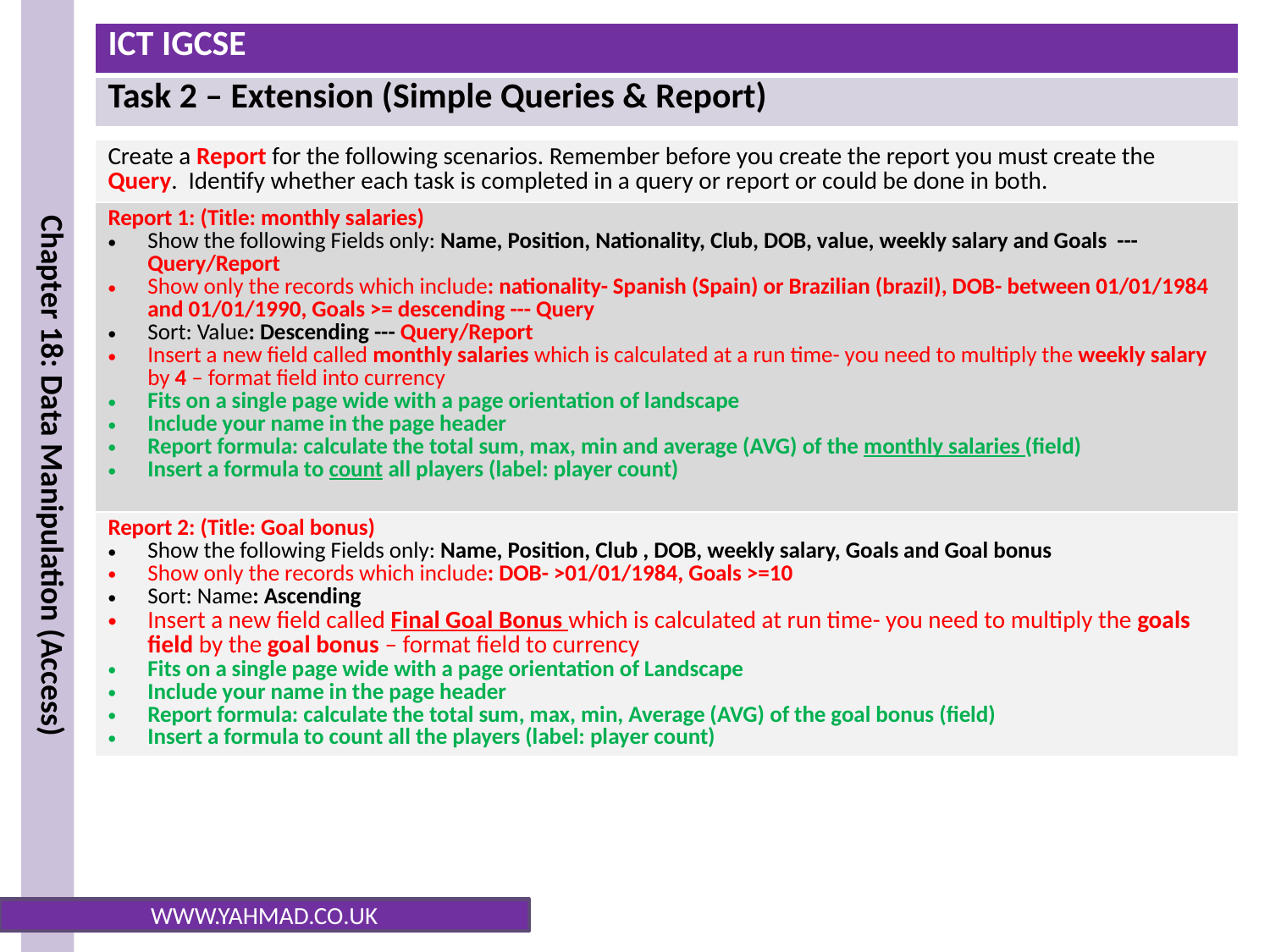

| Create a Report for the following scenarios. Remember before you create the report you must create the Query. Identify whether each task is completed in a query or report or could be done in both. |
| --- |
| Report 1: (Title: monthly salaries) Show the following Fields only: Name, Position, Nationality, Club, DOB, value, weekly salary and Goals --- Query/Report Show only the records which include: nationality- Spanish (Spain) or Brazilian (brazil), DOB- between 01/01/1984 and 01/01/1990, Goals >= descending --- Query Sort: Value: Descending --- Query/Report Insert a new field called monthly salaries which is calculated at a run time- you need to multiply the weekly salary by 4 – format field into currency Fits on a single page wide with a page orientation of landscape Include your name in the page header Report formula: calculate the total sum, max, min and average (AVG) of the monthly salaries (field) Insert a formula to count all players (label: player count) |
| Report 2: (Title: Goal bonus) Show the following Fields only: Name, Position, Club , DOB, weekly salary, Goals and Goal bonus Show only the records which include: DOB- >01/01/1984, Goals >=10 Sort: Name: Ascending Insert a new field called Final Goal Bonus which is calculated at run time- you need to multiply the goals field by the goal bonus – format field to currency Fits on a single page wide with a page orientation of Landscape Include your name in the page header Report formula: calculate the total sum, max, min, Average (AVG) of the goal bonus (field) Insert a formula to count all the players (label: player count) |